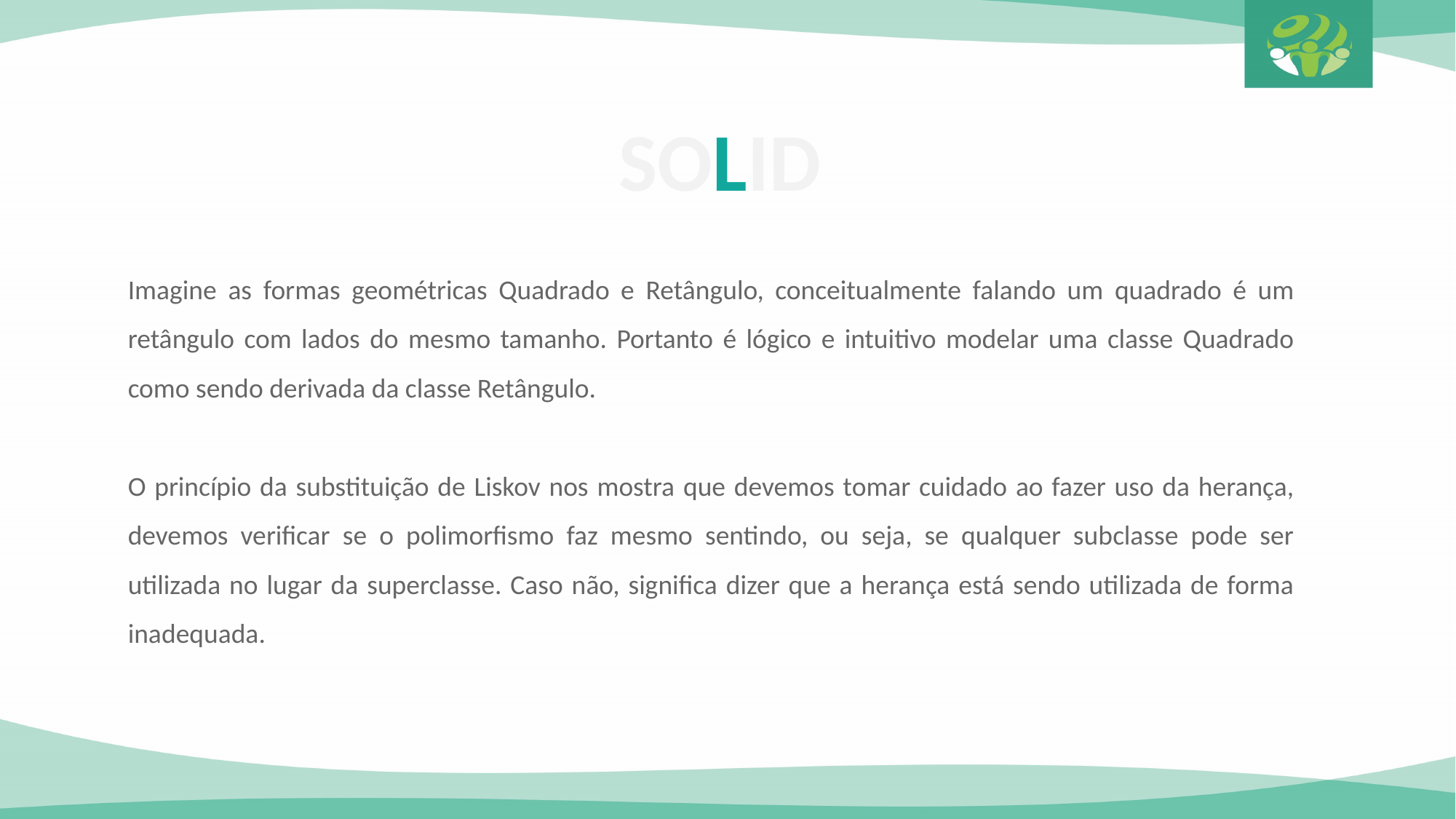

SOLID
Imagine as formas geométricas Quadrado e Retângulo, conceitualmente falando um quadrado é um retângulo com lados do mesmo tamanho. Portanto é lógico e intuitivo modelar uma classe Quadrado como sendo derivada da classe Retângulo.

O princípio da substituição de Liskov nos mostra que devemos tomar cuidado ao fazer uso da herança, devemos verificar se o polimorfismo faz mesmo sentindo, ou seja, se qualquer subclasse pode ser utilizada no lugar da superclasse. Caso não, significa dizer que a herança está sendo utilizada de forma inadequada.